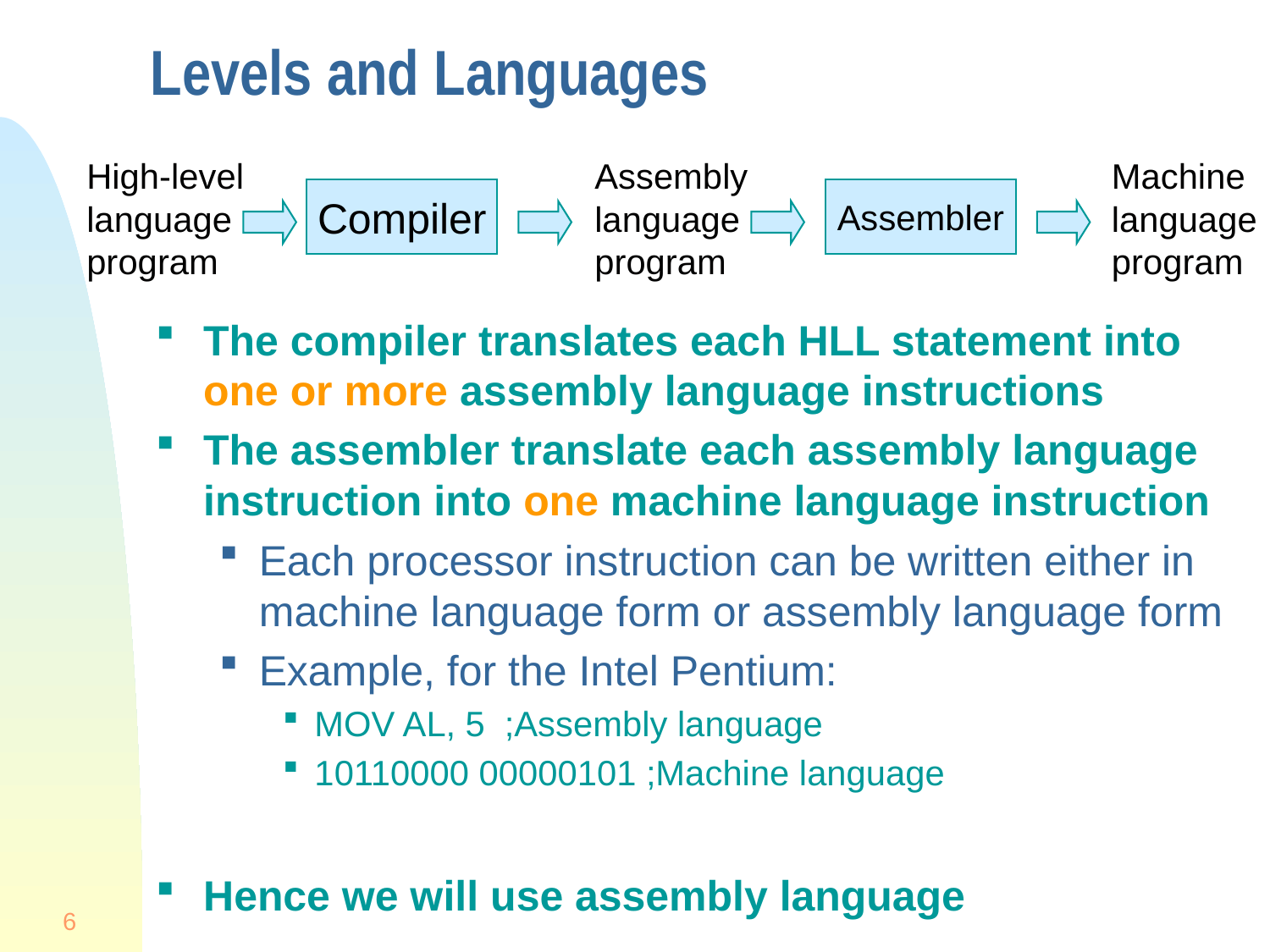

# Levels and Languages
High-level
language
program
Assembly
language
program
Machine
language
program
Compiler
Assembler

The compiler translates each HLL statement into one or more assembly language instructions
The assembler translate each assembly language instruction into one machine language instruction
Each processor instruction can be written either in machine language form or assembly language form
Example, for the Intel Pentium:
MOV AL, 5  ;Assembly language
10110000 00000101 ;Machine language

Hence we will use assembly language
6